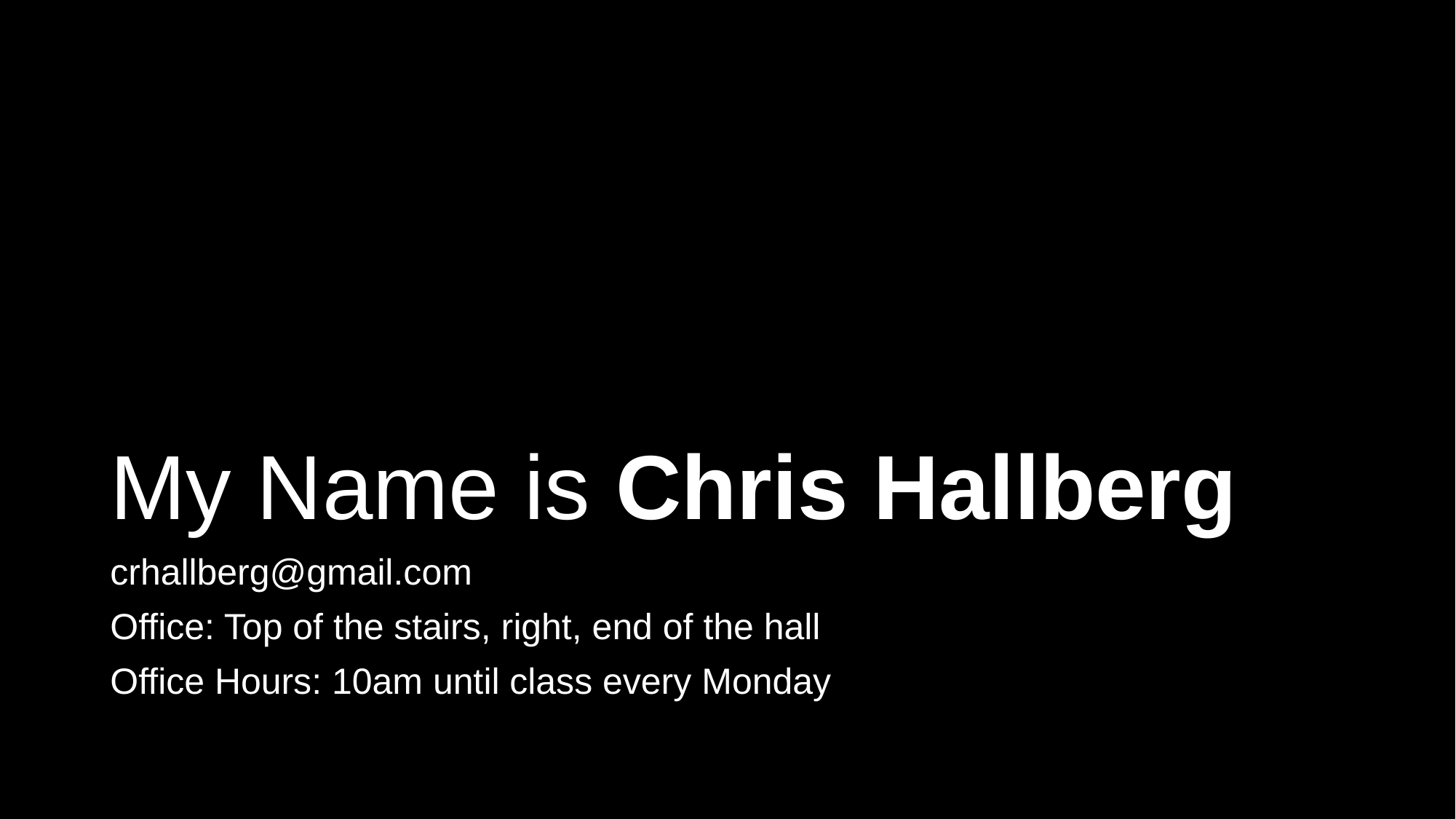

# My Name is Chris Hallberg
crhallberg@gmail.com
Office: Top of the stairs, right, end of the hall
Office Hours: 10am until class every Monday